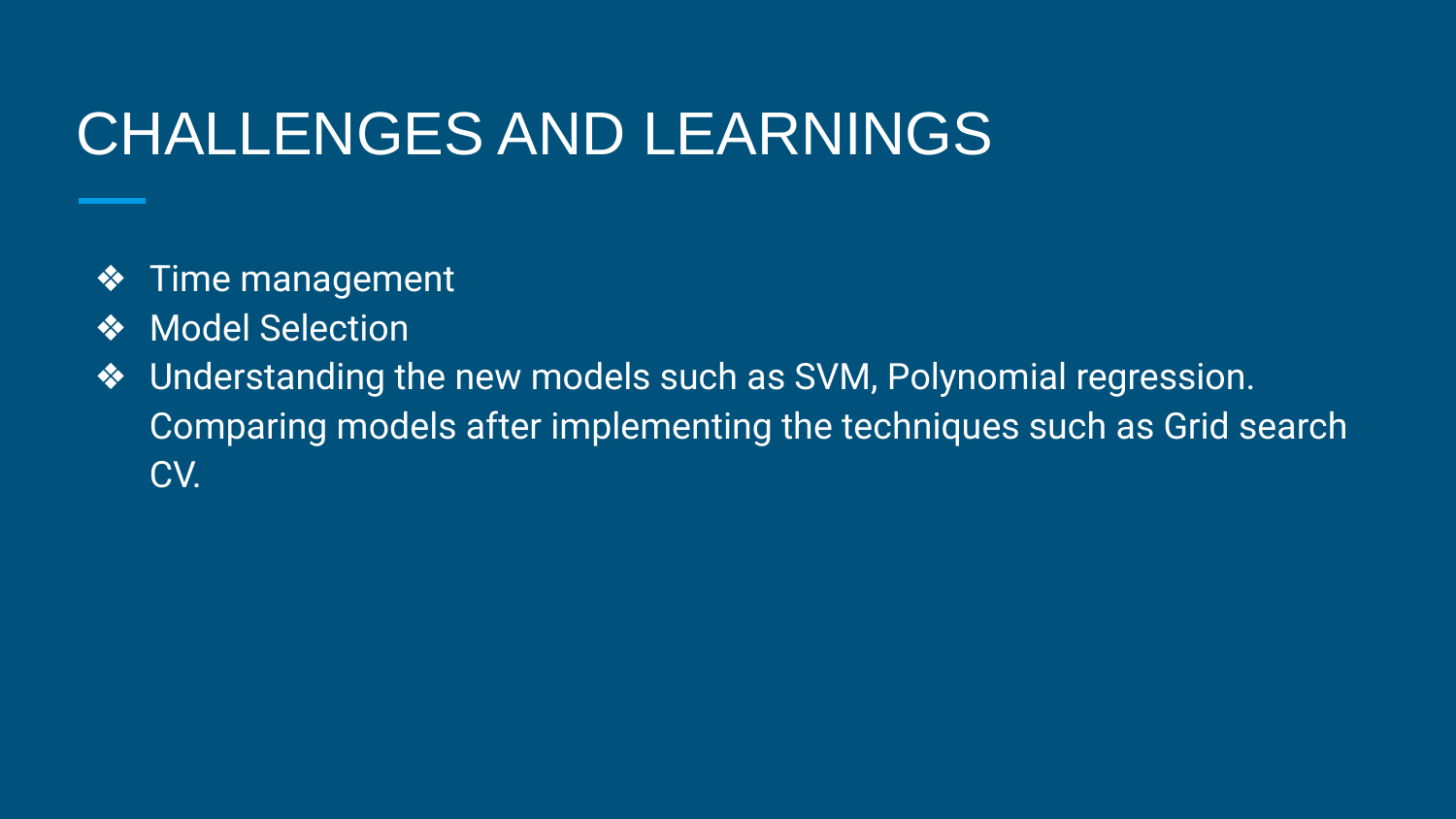

# CHALLENGES AND LEARNINGS
Time management
Model Selection
Understanding the new models such as SVM, Polynomial regression.
Comparing models after implementing the techniques such as Grid search CV.